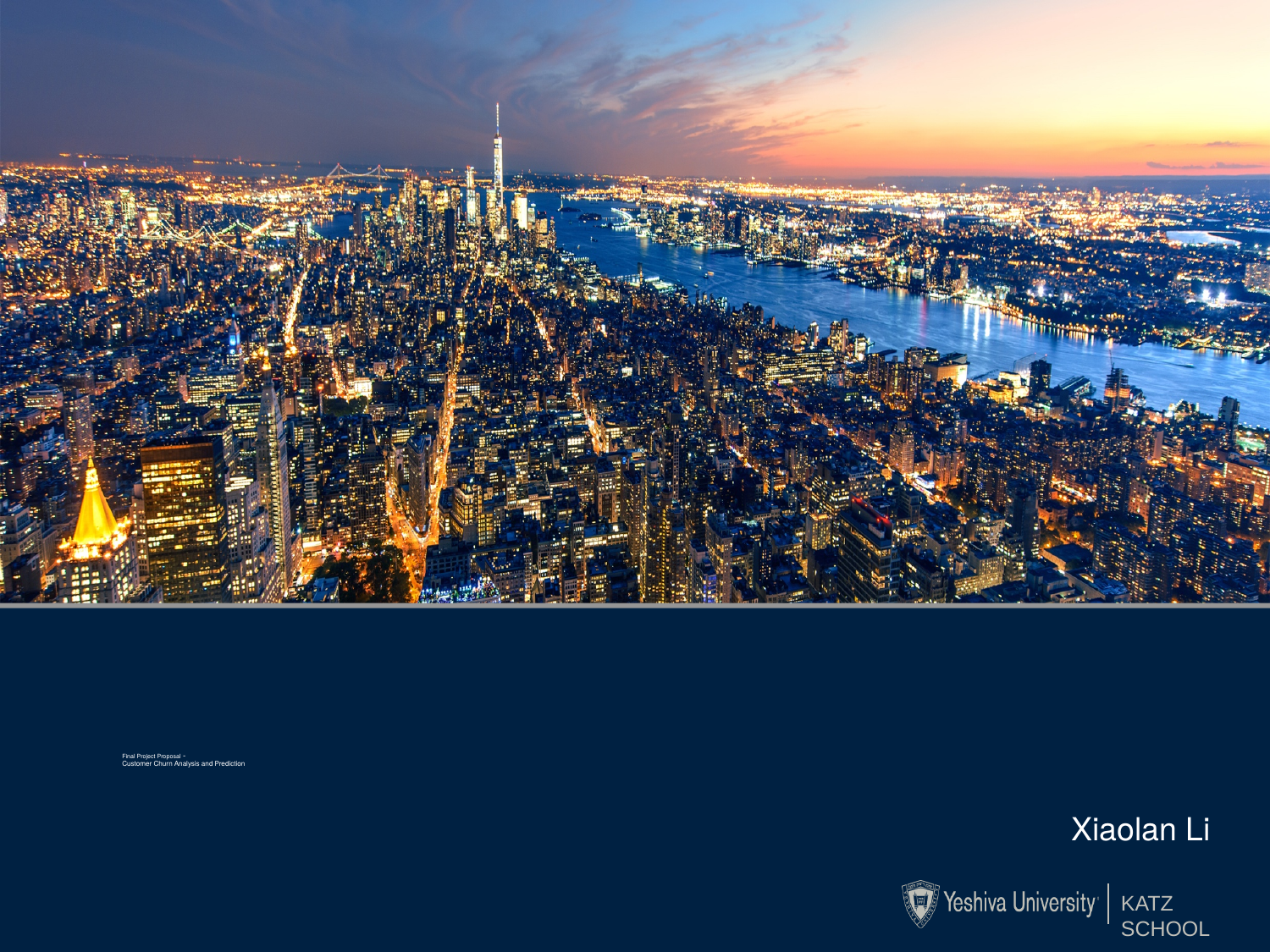

# Final Project Proposal - Customer Churn Analysis and Prediction
Xiaolan Li